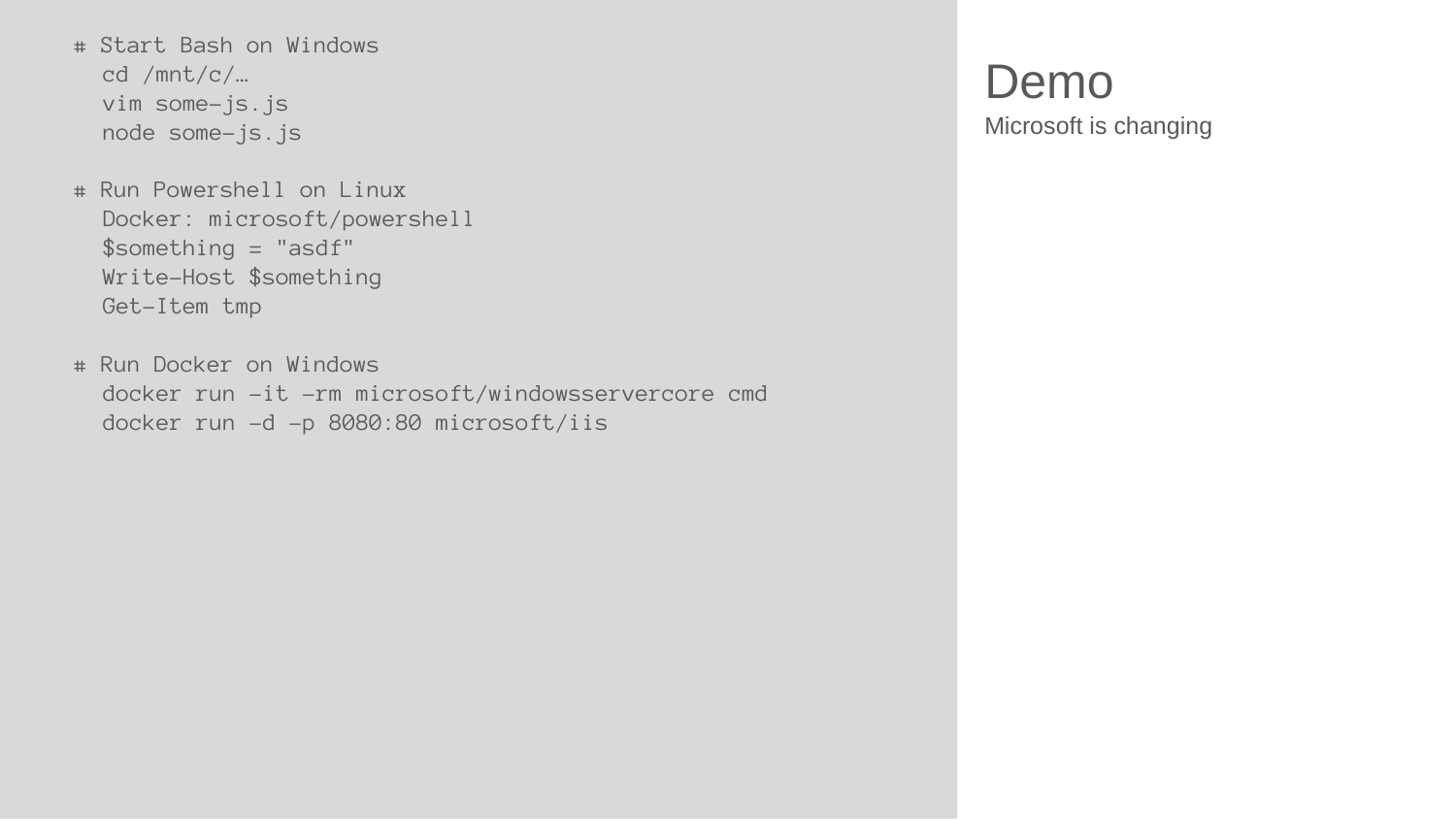

# Start Bash on Windows
cd /mnt/c/…
vim some-js.js
node some-js.js

# Run Powershell on Linux
Docker: microsoft/powershell
$something = "asdf"
Write-Host $something
Get-Item tmp

# Run Docker on Windows
docker run -it –rm microsoft/windowsservercore cmd
docker run –d –p 8080:80 microsoft/iis
# Demo
Microsoft is changing